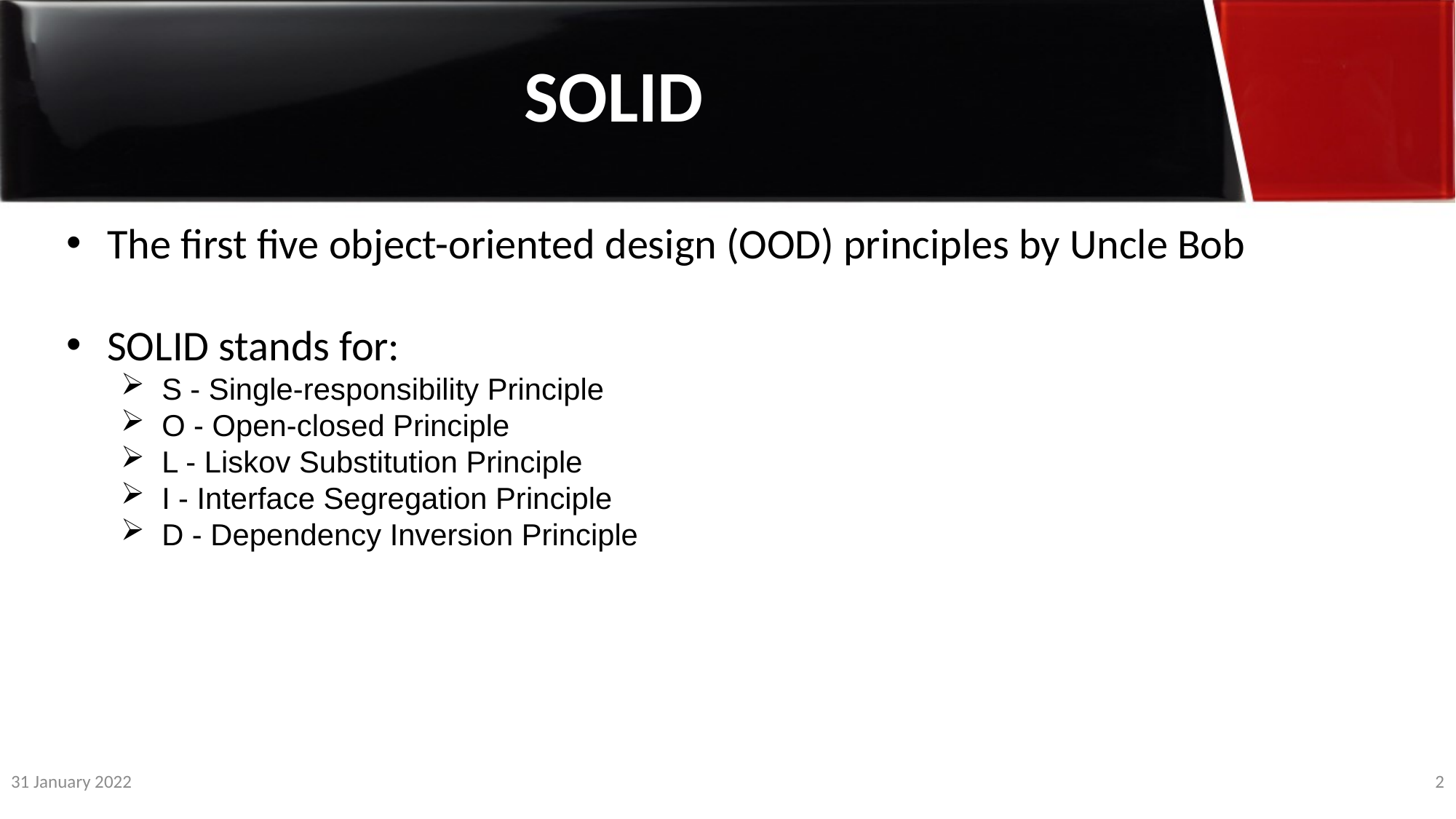

SOLID
The first five object-oriented design (OOD) principles by Uncle Bob

SOLID stands for:
S - Single-responsibility Principle
O - Open-closed Principle
L - Liskov Substitution Principle
I - Interface Segregation Principle
D - Dependency Inversion Principle

31 January 2022
2